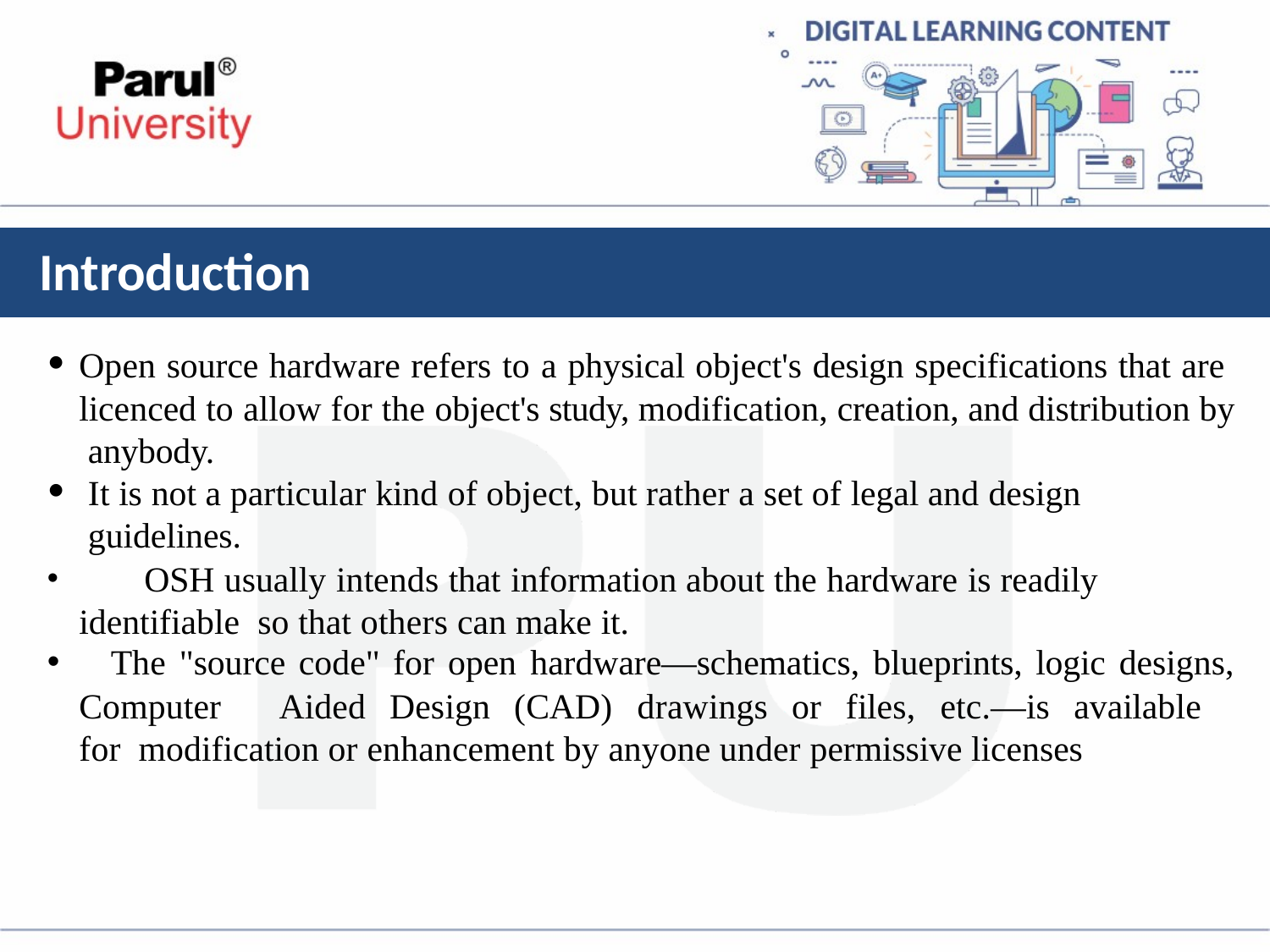

# Introduction
Open source hardware refers to a physical object's design specifications that are  licenced to allow for the object's study, modification, creation, and distribution by  anybody.
It is not a particular kind of object, but rather a set of legal and design guidelines.
	OSH usually intends that information about the hardware is readily identifiable  so that others can make it.
The "source code" for open hardware—schematics, blueprints, logic designs,
Computer	Aided	Design	(CAD)	drawings	or	files,	etc.—is	available	for  modification or enhancement by anyone under permissive licenses